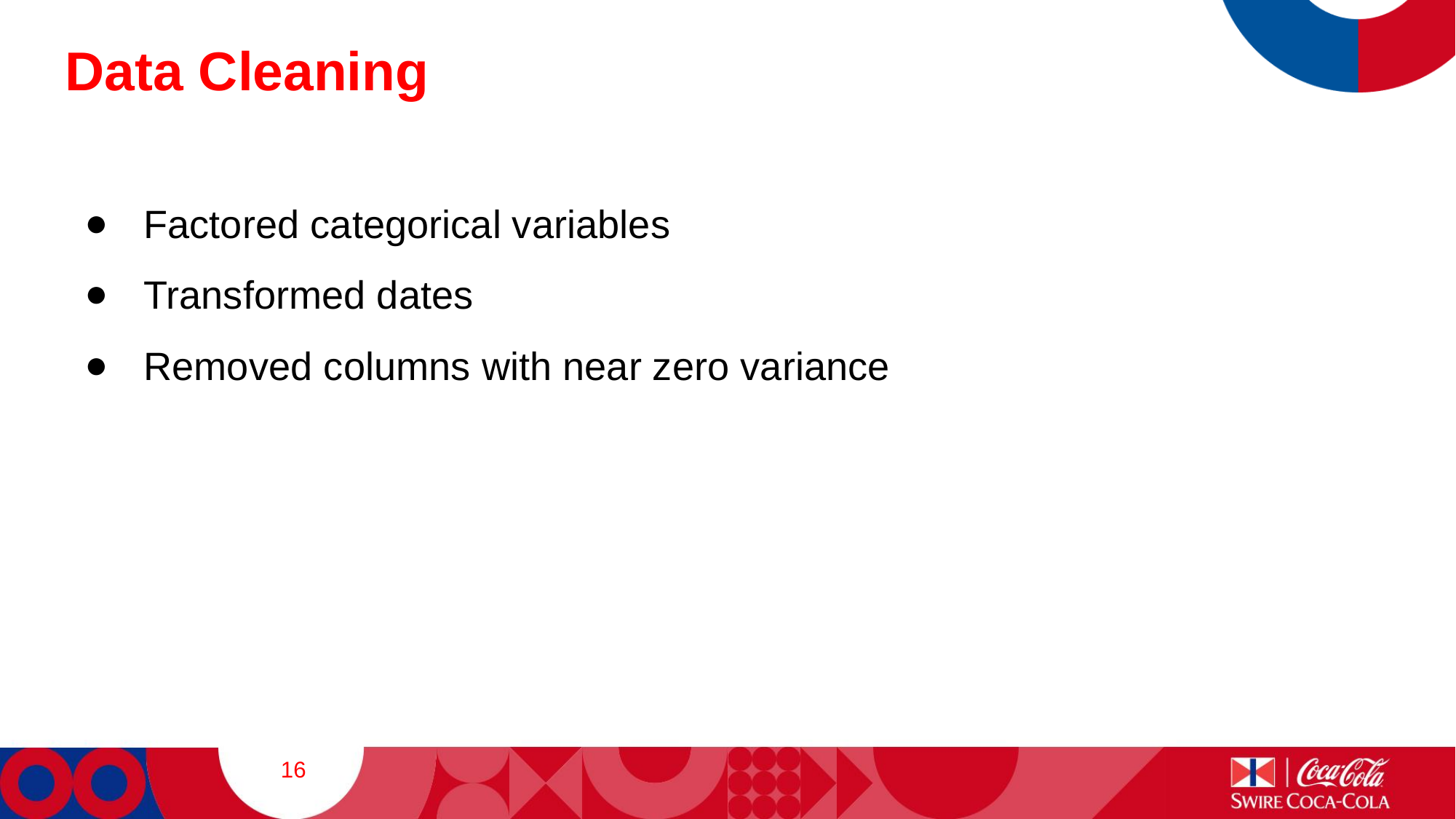

# Data Cleaning
Factored categorical variables
Transformed dates
Removed columns with near zero variance

16